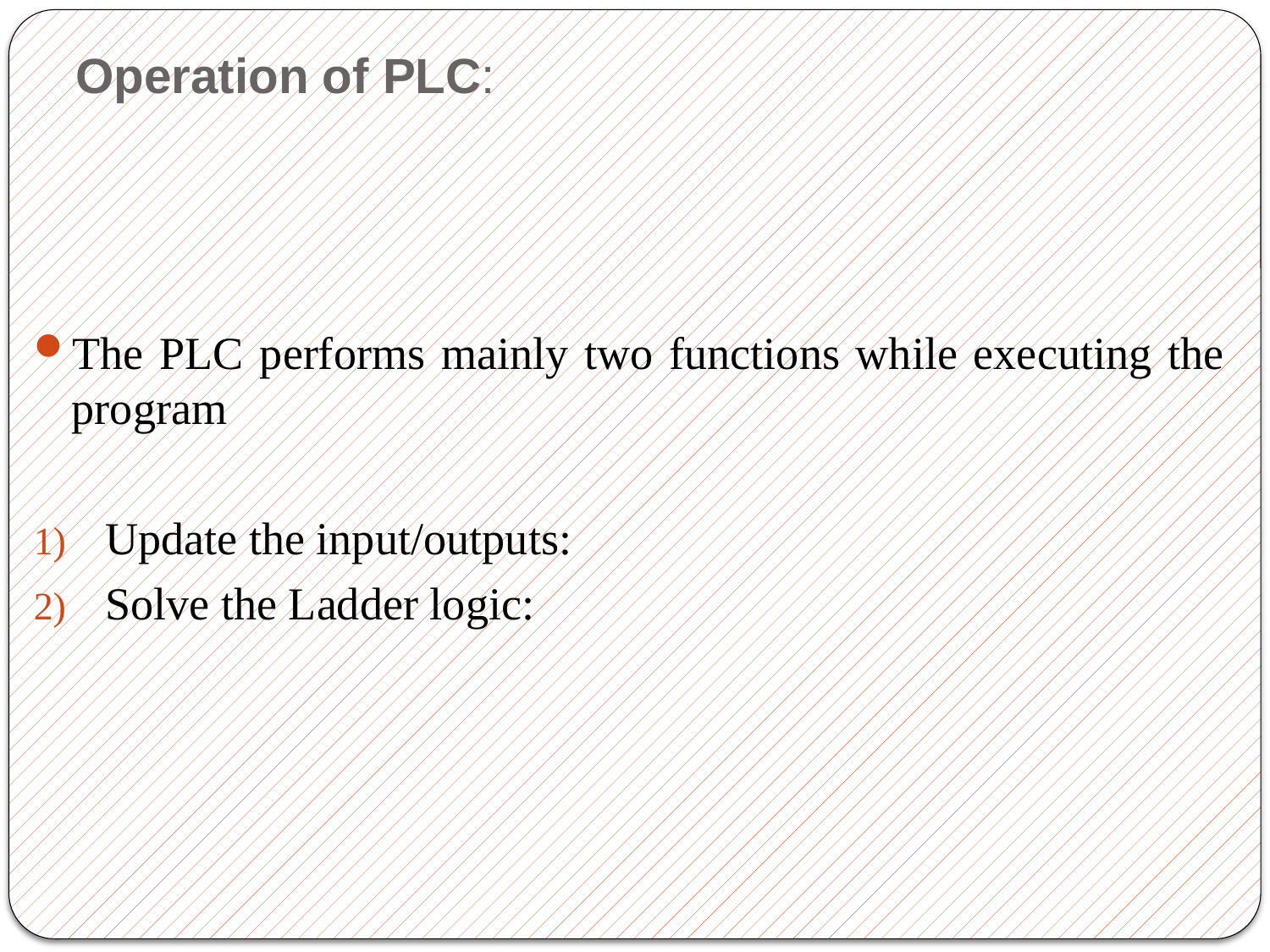

# Operation of PLC:
The PLC performs mainly two functions while executing the program

Update the input/outputs:
Solve the Ladder logic: